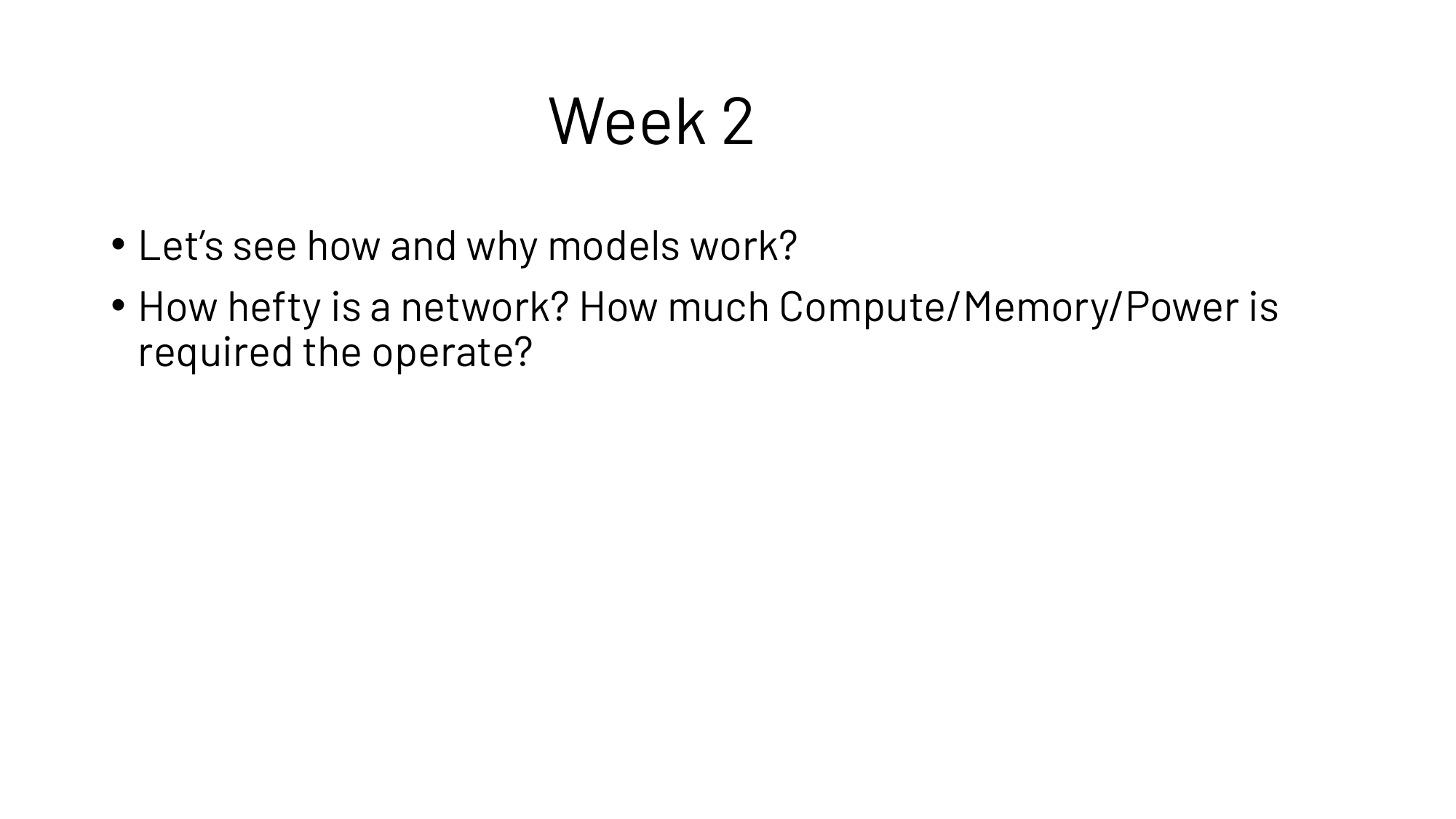

# Week 2
Let’s see how and why models work?
How hefty is a network? How much Compute/Memory/Power is required the operate?